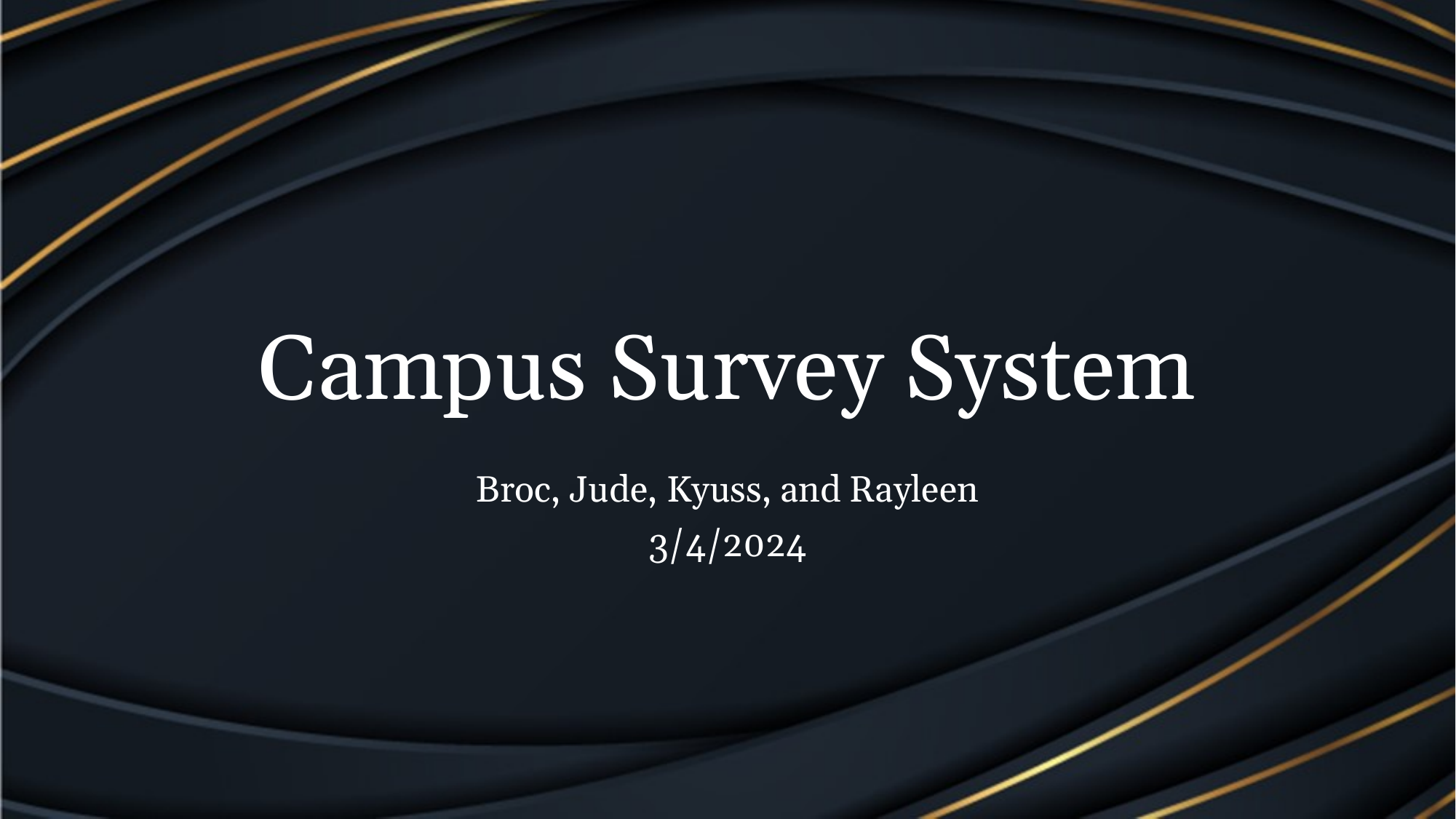

# Campus Survey System
Broc, Jude, Kyuss, and Rayleen
3/4/2024